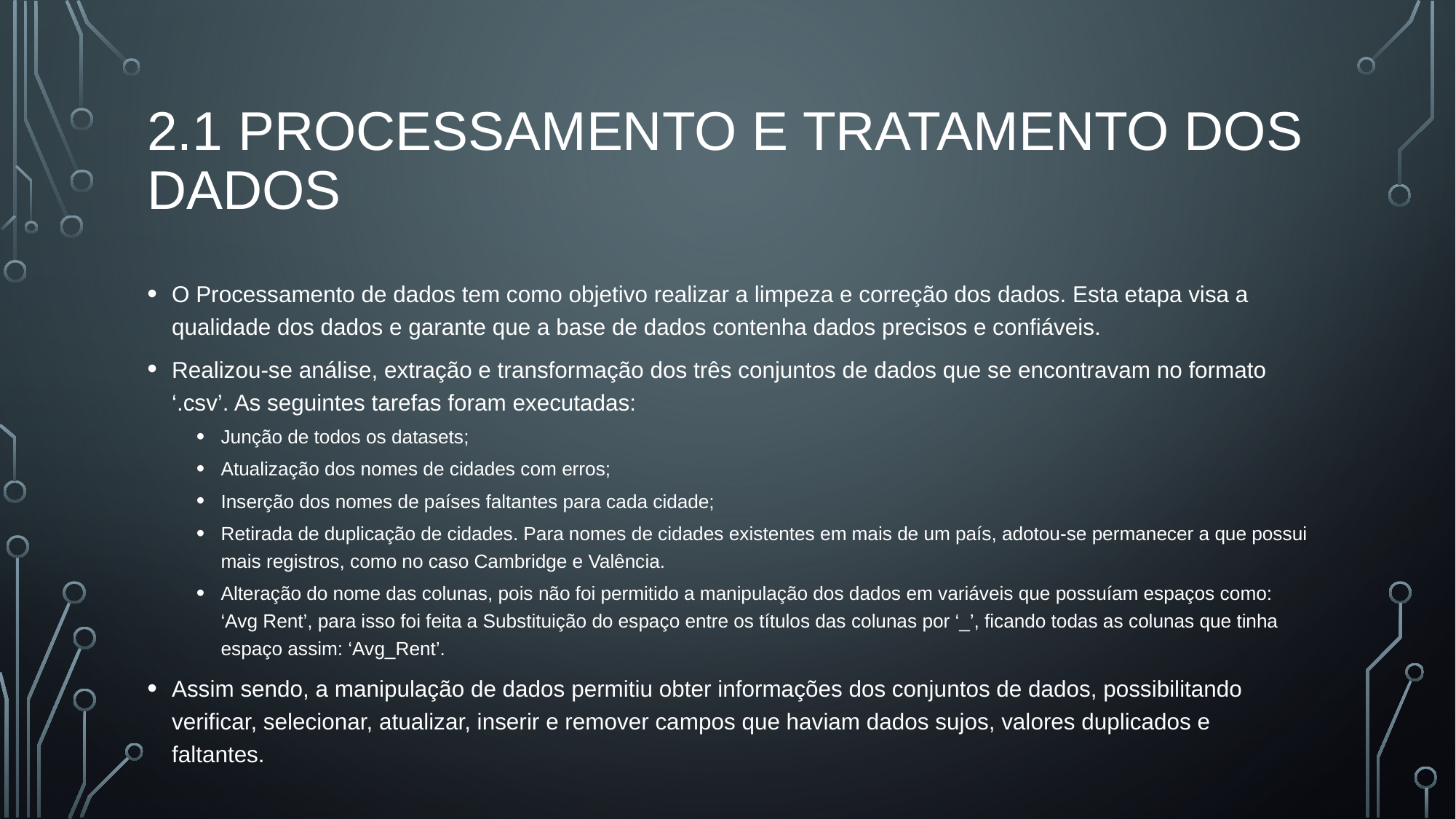

# 2.1 PROCESSAMENTO E TRATAMENTO DOS DADOS
O Processamento de dados tem como objetivo realizar a limpeza e correção dos dados. Esta etapa visa a qualidade dos dados e garante que a base de dados contenha dados precisos e confiáveis.
Realizou-se análise, extração e transformação dos três conjuntos de dados que se encontravam no formato ‘.csv’. As seguintes tarefas foram executadas:
Junção de todos os datasets;
Atualização dos nomes de cidades com erros;
Inserção dos nomes de países faltantes para cada cidade;
Retirada de duplicação de cidades. Para nomes de cidades existentes em mais de um país, adotou-se permanecer a que possui mais registros, como no caso Cambridge e Valência.
Alteração do nome das colunas, pois não foi permitido a manipulação dos dados em variáveis que possuíam espaços como: ‘Avg Rent’, para isso foi feita a Substituição do espaço entre os títulos das colunas por ‘_’, ficando todas as colunas que tinha espaço assim: ‘Avg_Rent’.
Assim sendo, a manipulação de dados permitiu obter informações dos conjuntos de dados, possibilitando verificar, selecionar, atualizar, inserir e remover campos que haviam dados sujos, valores duplicados e faltantes.